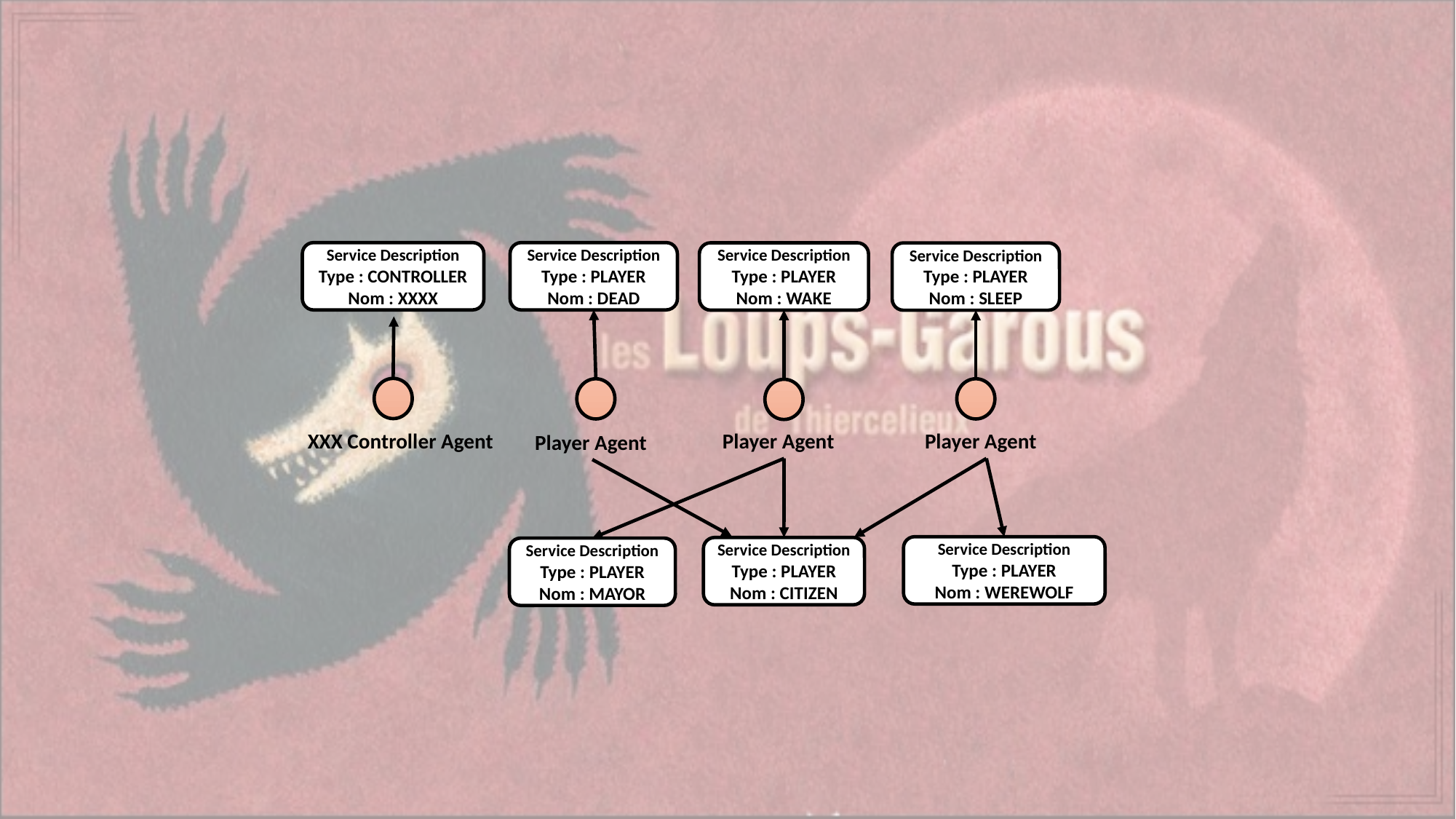

Service Description
Type : CONTROLLER
Nom : XXXX
Service Description
Type : PLAYER
Nom : DEAD
Service Description
Type : PLAYER
Nom : WAKE
Service Description
Type : PLAYER
Nom : SLEEP

XXX Controller Agent
Player Agent
Player Agent
Player Agent
Service Description
Type : PLAYER
Nom : WEREWOLF
Service Description
Type : PLAYER
Nom : CITIZEN
Service Description
Type : PLAYER
Nom : MAYOR